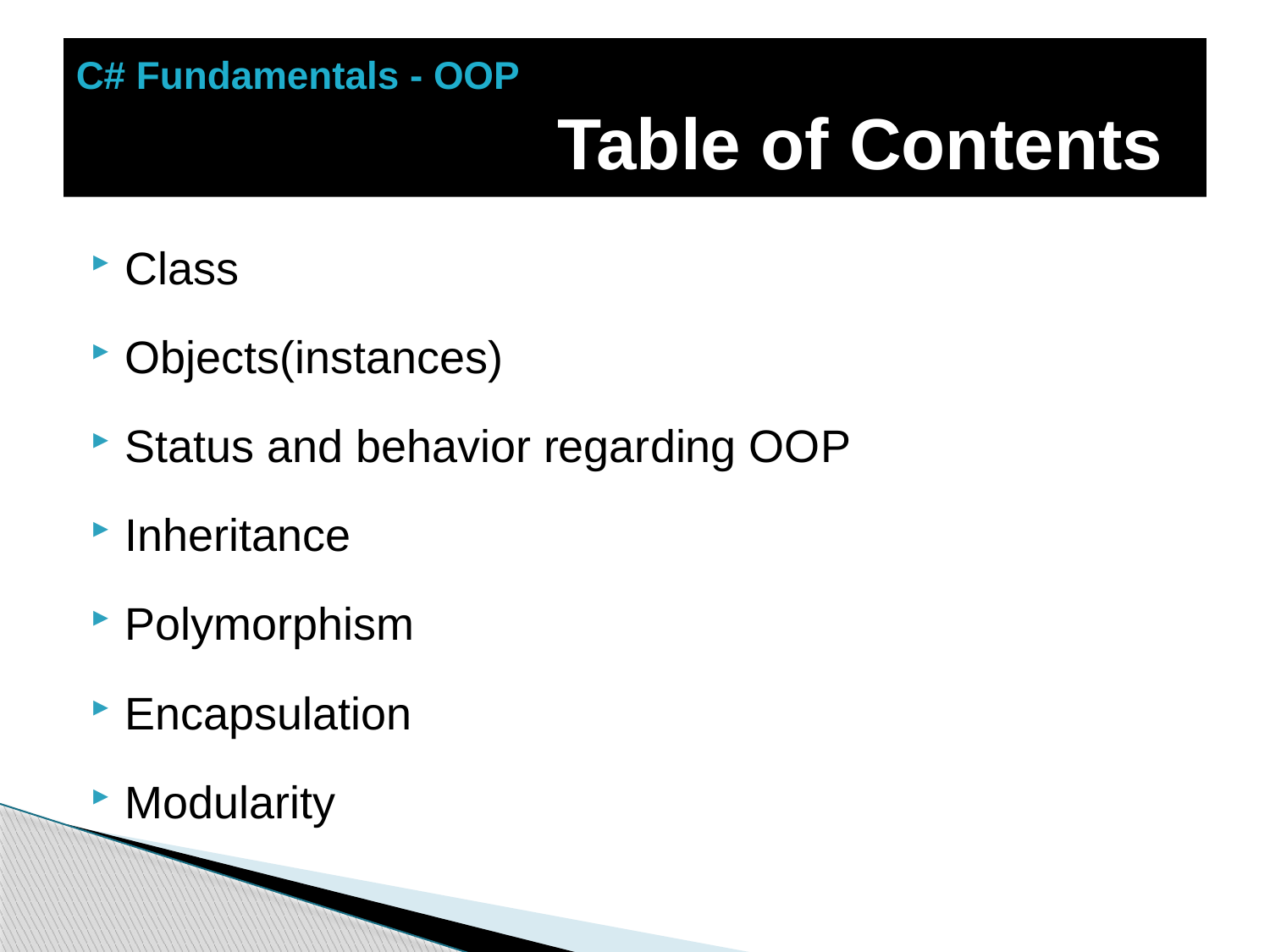

# C# Fundamentals - OOP Table of Contents
Class
Objects(instances)
Status and behavior regarding OOP
Inheritance
Polymorphism
Encapsulation
Modularity